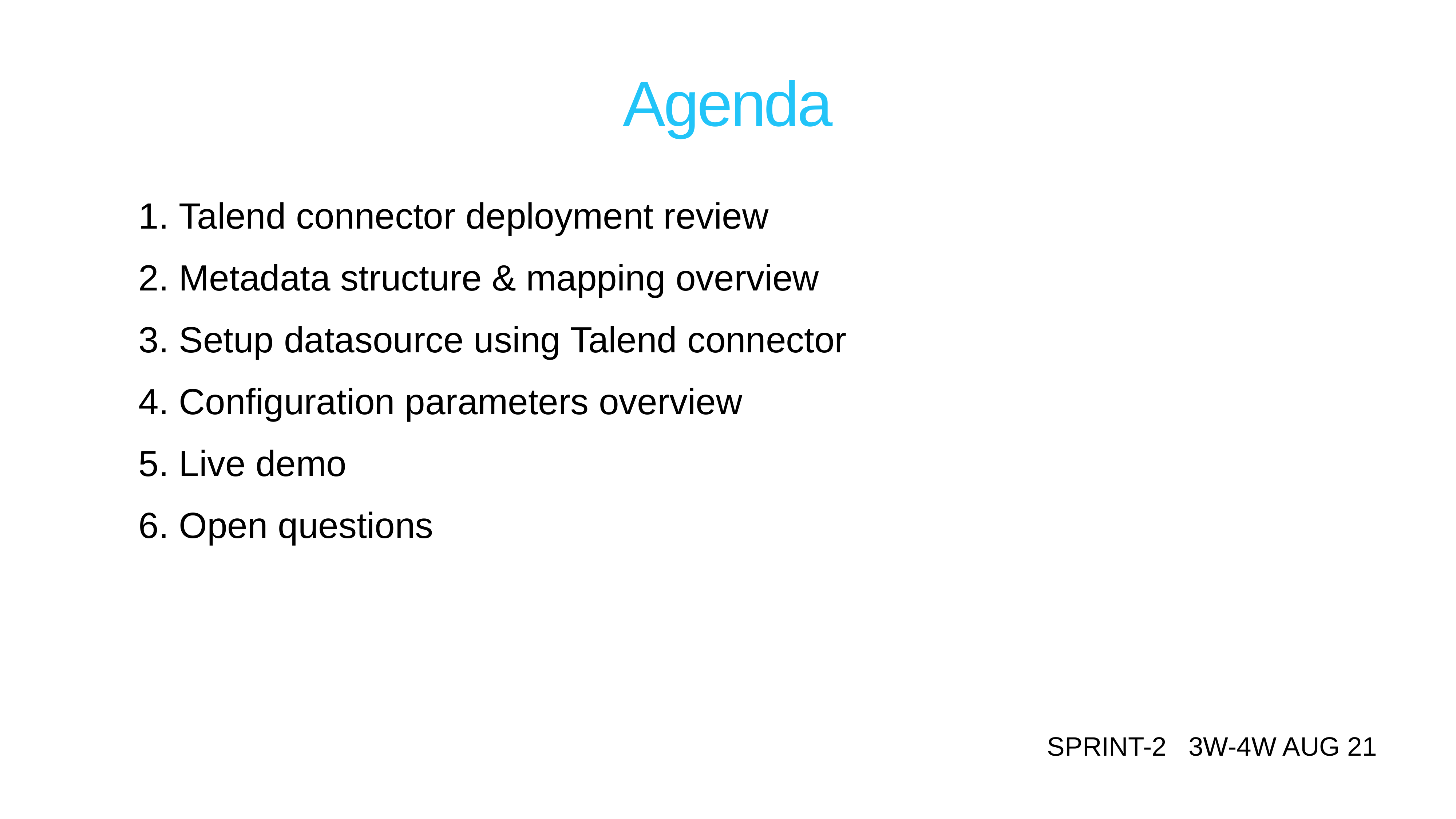

# Agenda
 Talend connector deployment review
 Metadata structure & mapping overview
 Setup datasource using Talend connector
 Configuration parameters overview
 Live demo
 Open questions
SPRINT-2   3W-4W AUG 21